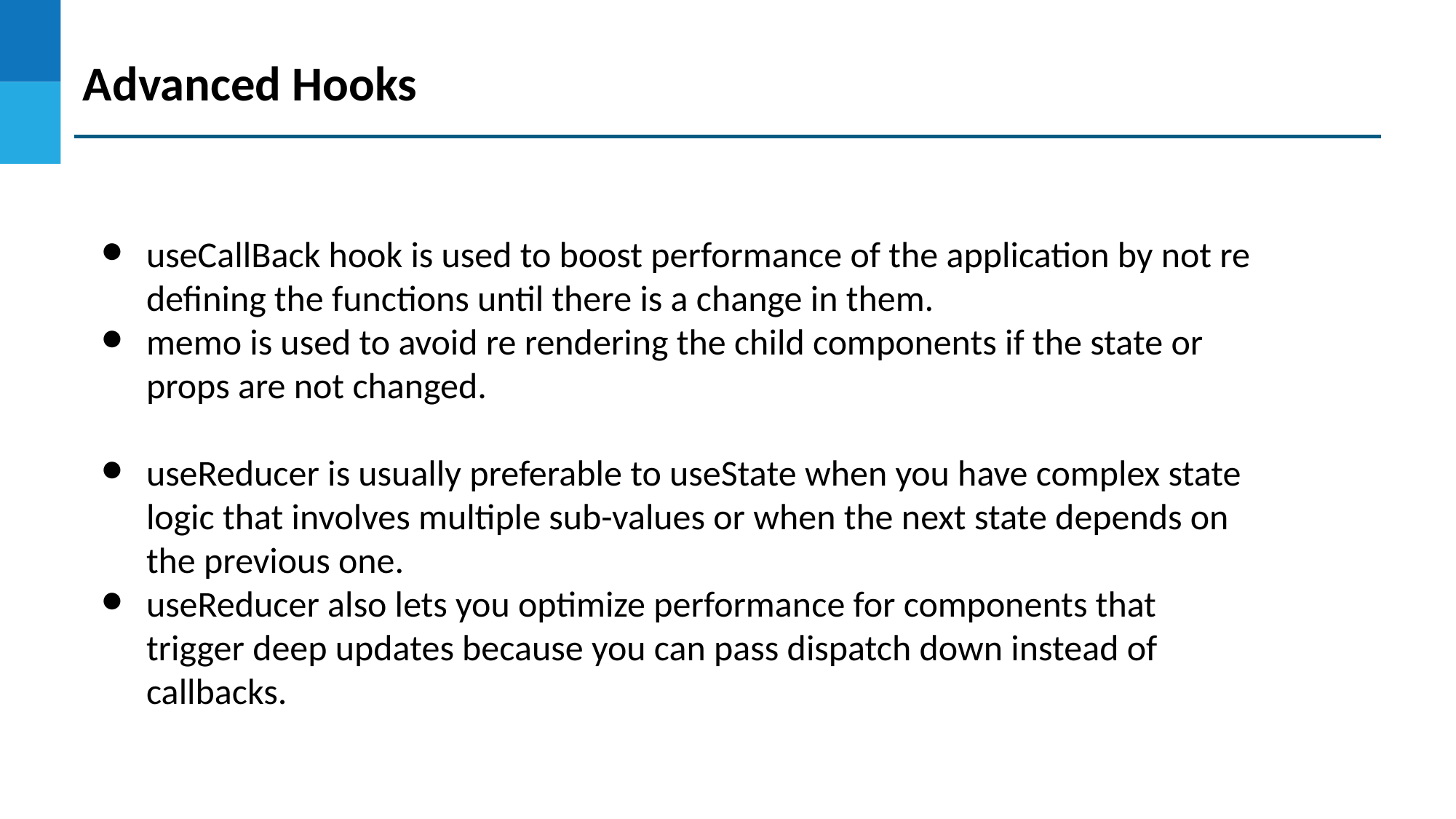

Advanced Hooks
useCallBack hook is used to boost performance of the application by not re defining the functions until there is a change in them.
memo is used to avoid re rendering the child components if the state or props are not changed.

useReducer is usually preferable to useState when you have complex state logic that involves multiple sub-values or when the next state depends on the previous one.
useReducer also lets you optimize performance for components that trigger deep updates because you can pass dispatch down instead of callbacks.